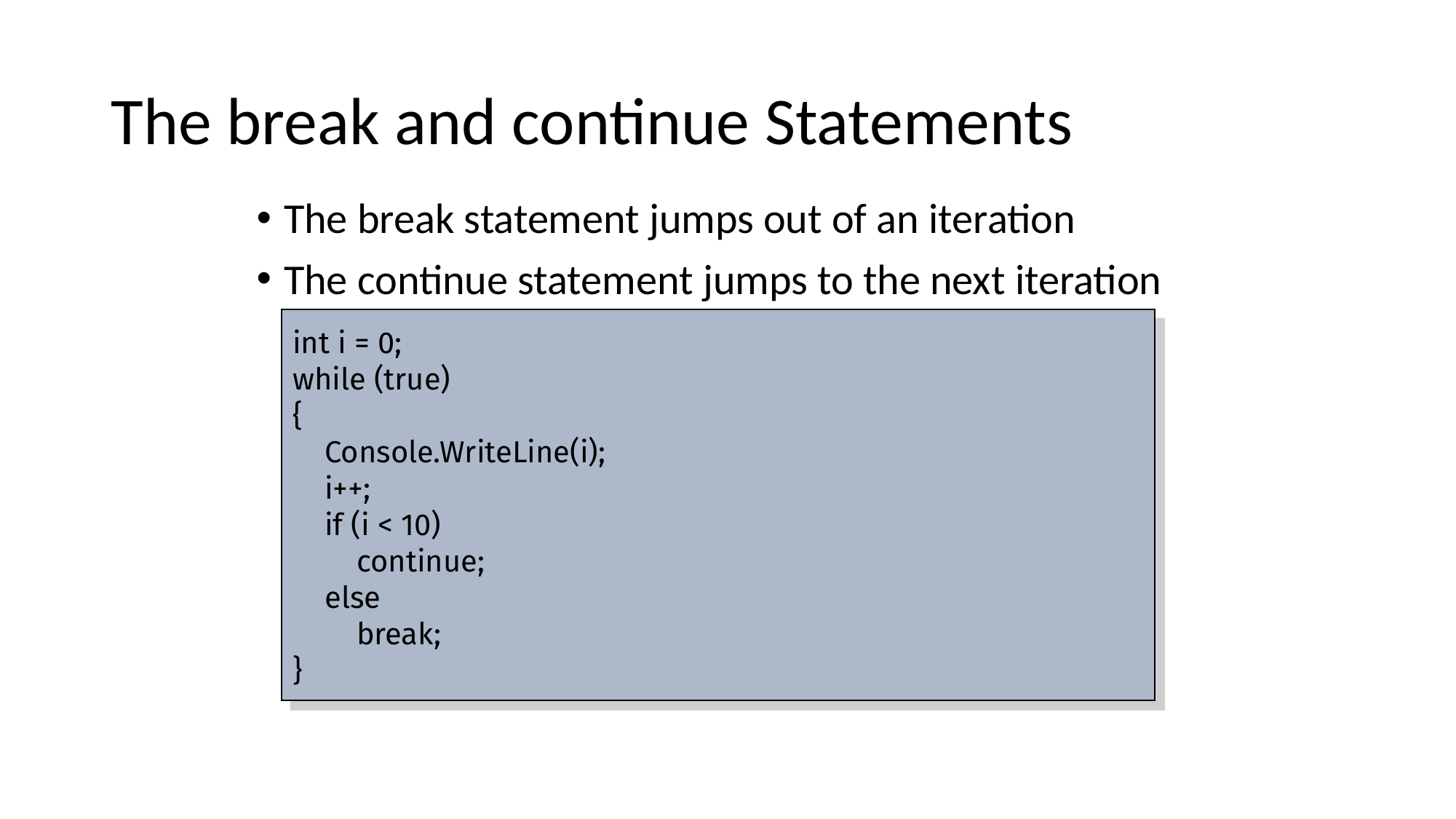

# The break and continue Statements
The break statement jumps out of an iteration
The continue statement jumps to the next iteration
int i = 0;
while (true)
{
    Console.WriteLine(i);
    i++;
    if (i < 10)
        continue;
    else
        break;
}